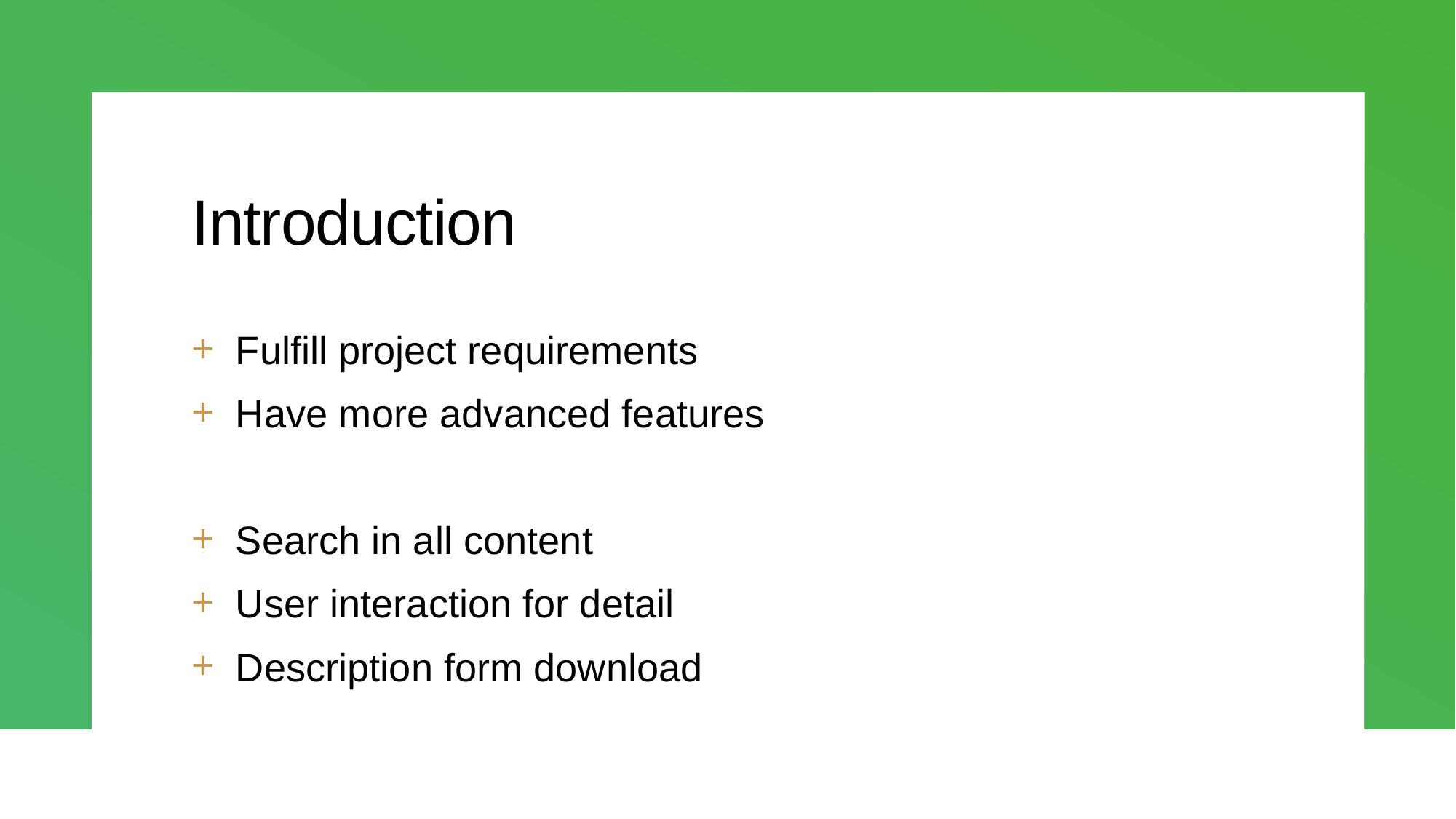

# Introduction
Fulfill project requirements
Have more advanced features

Search in all content
User interaction for detail
Description form download